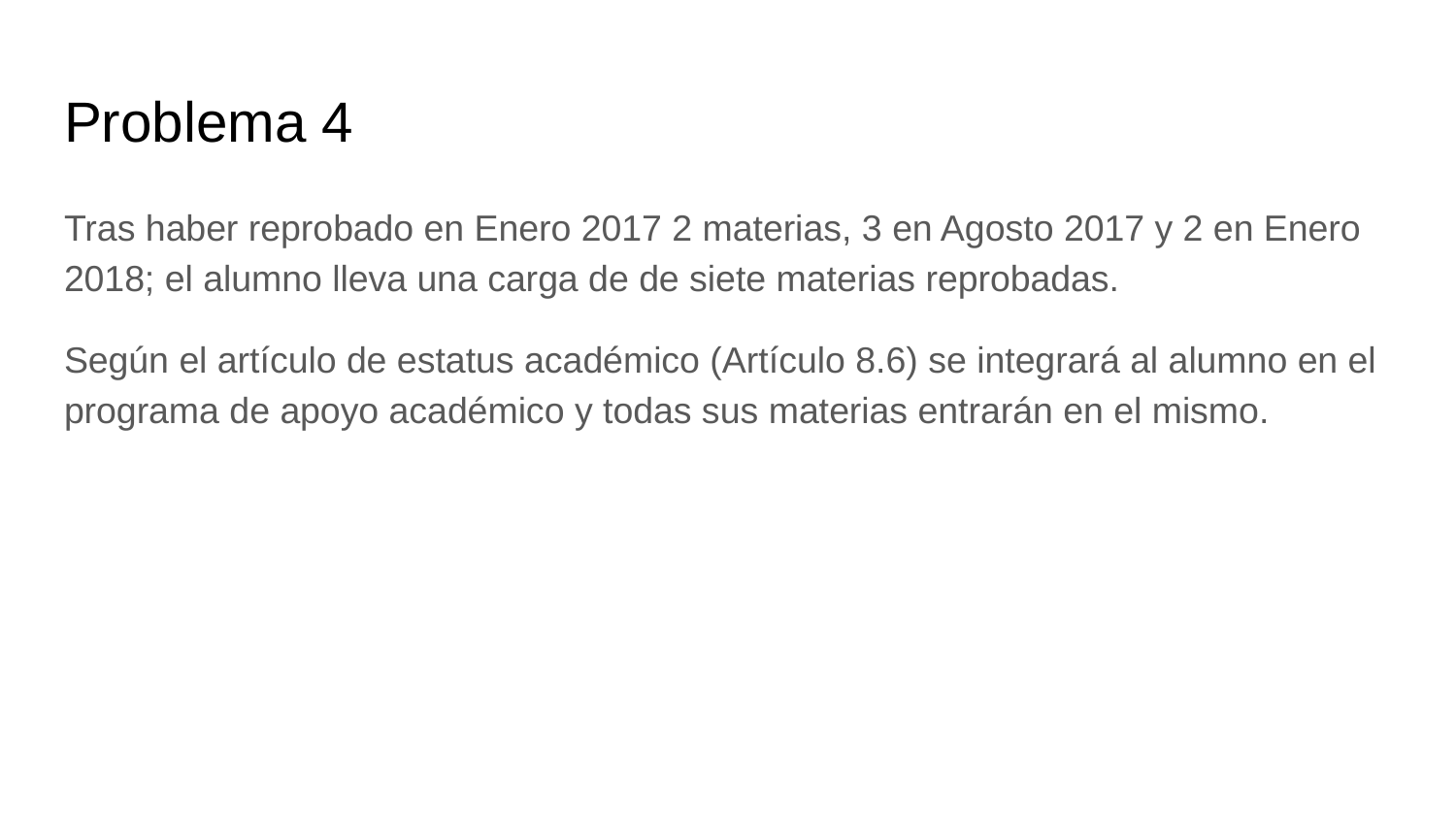

# Problema 4
Tras haber reprobado en Enero 2017 2 materias, 3 en Agosto 2017 y 2 en Enero 2018; el alumno lleva una carga de de siete materias reprobadas.
Según el artículo de estatus académico (Artículo 8.6) se integrará al alumno en el programa de apoyo académico y todas sus materias entrarán en el mismo.